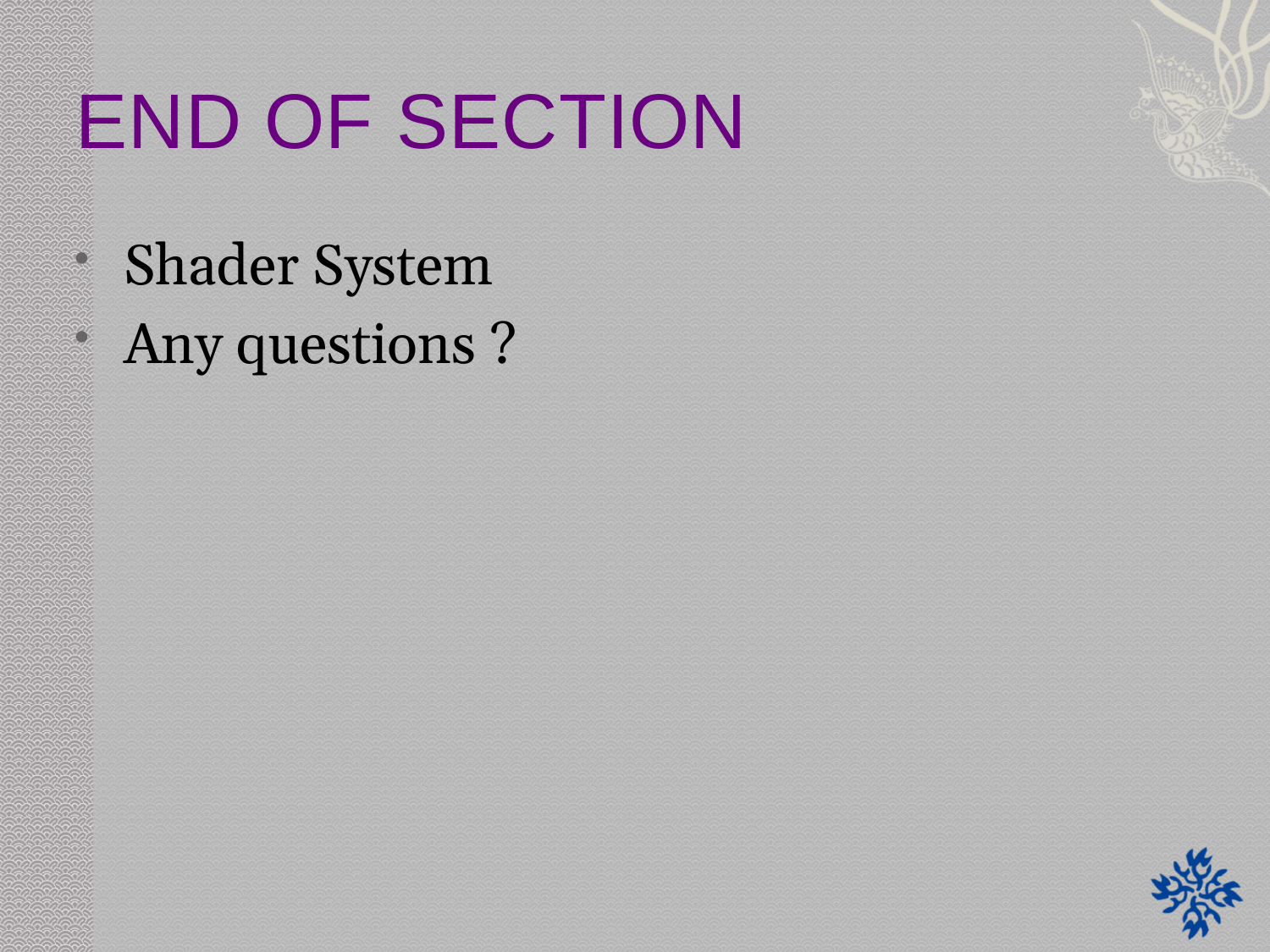

# END OF SECTION
Shader System
Any questions ?